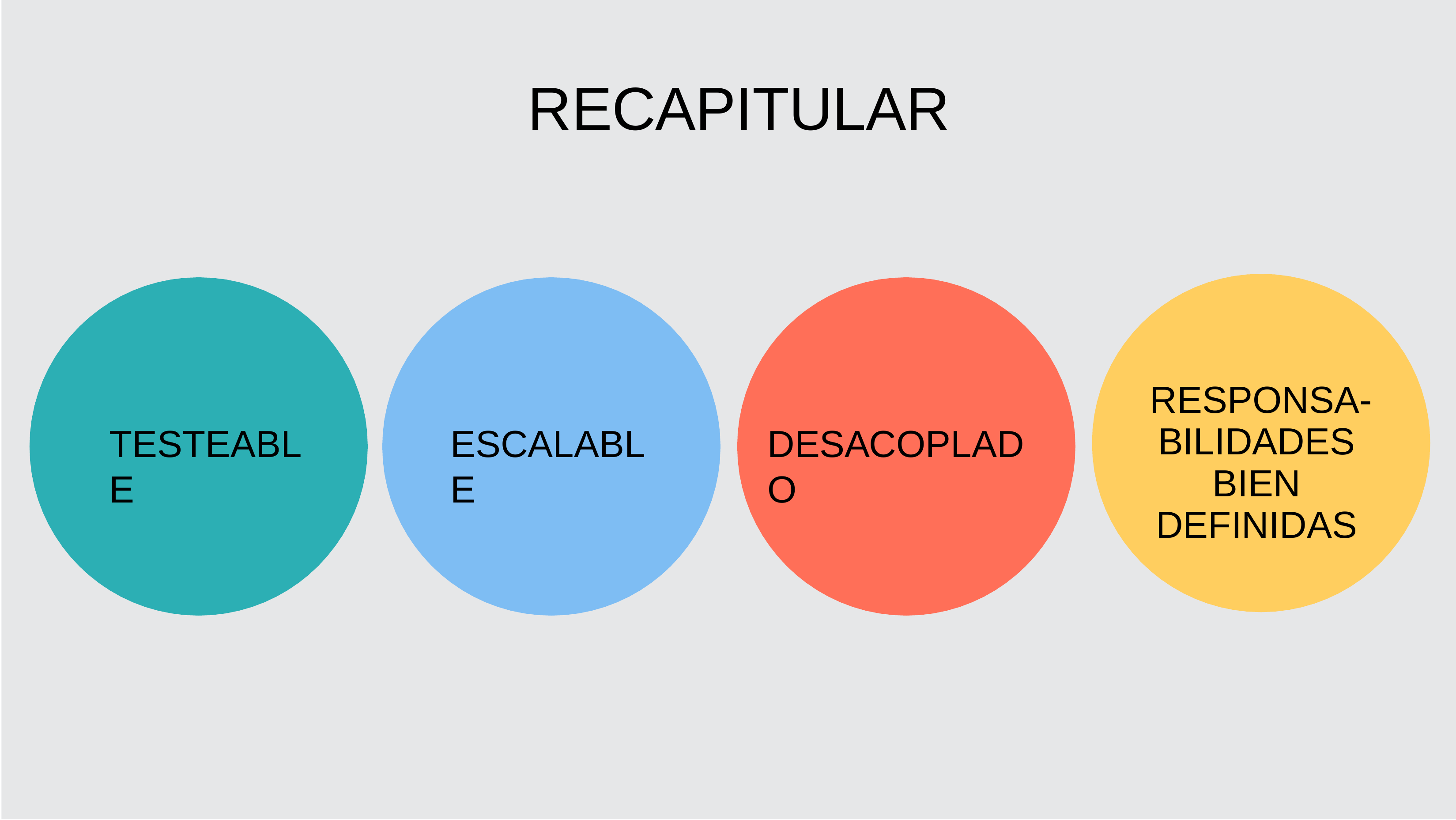

# RECAPITULAR

RESPONSA- BILIDADES BIEN DEFINIDAS
TESTEABLE
ESCALABLE
DESACOPLADO